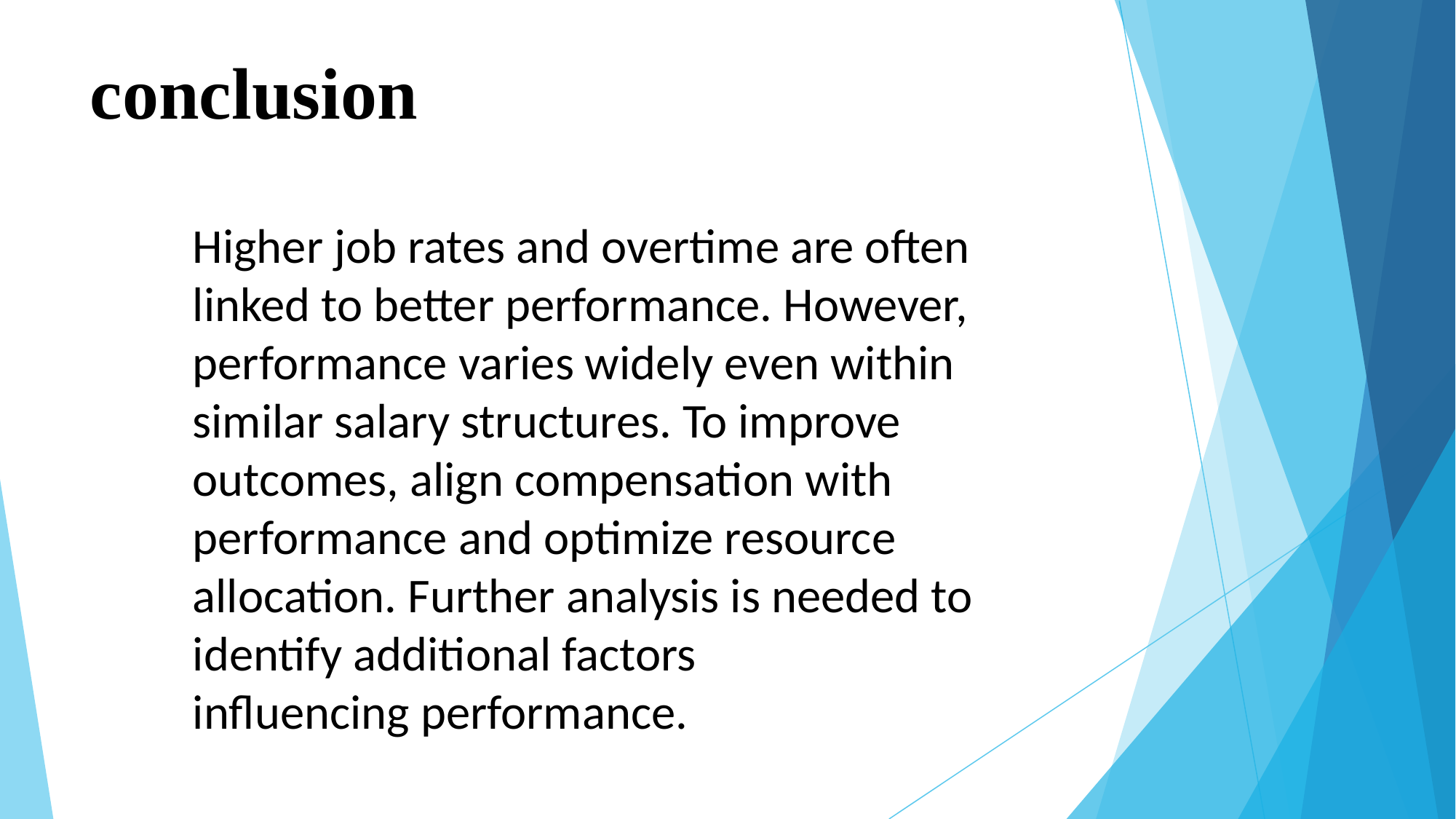

# conclusion
Higher job rates and overtime are often linked to better performance. However, performance varies widely even within similar salary structures. To improve outcomes, align compensation with performance and optimize resource allocation. Further analysis is needed to identify additional factors influencing performance.